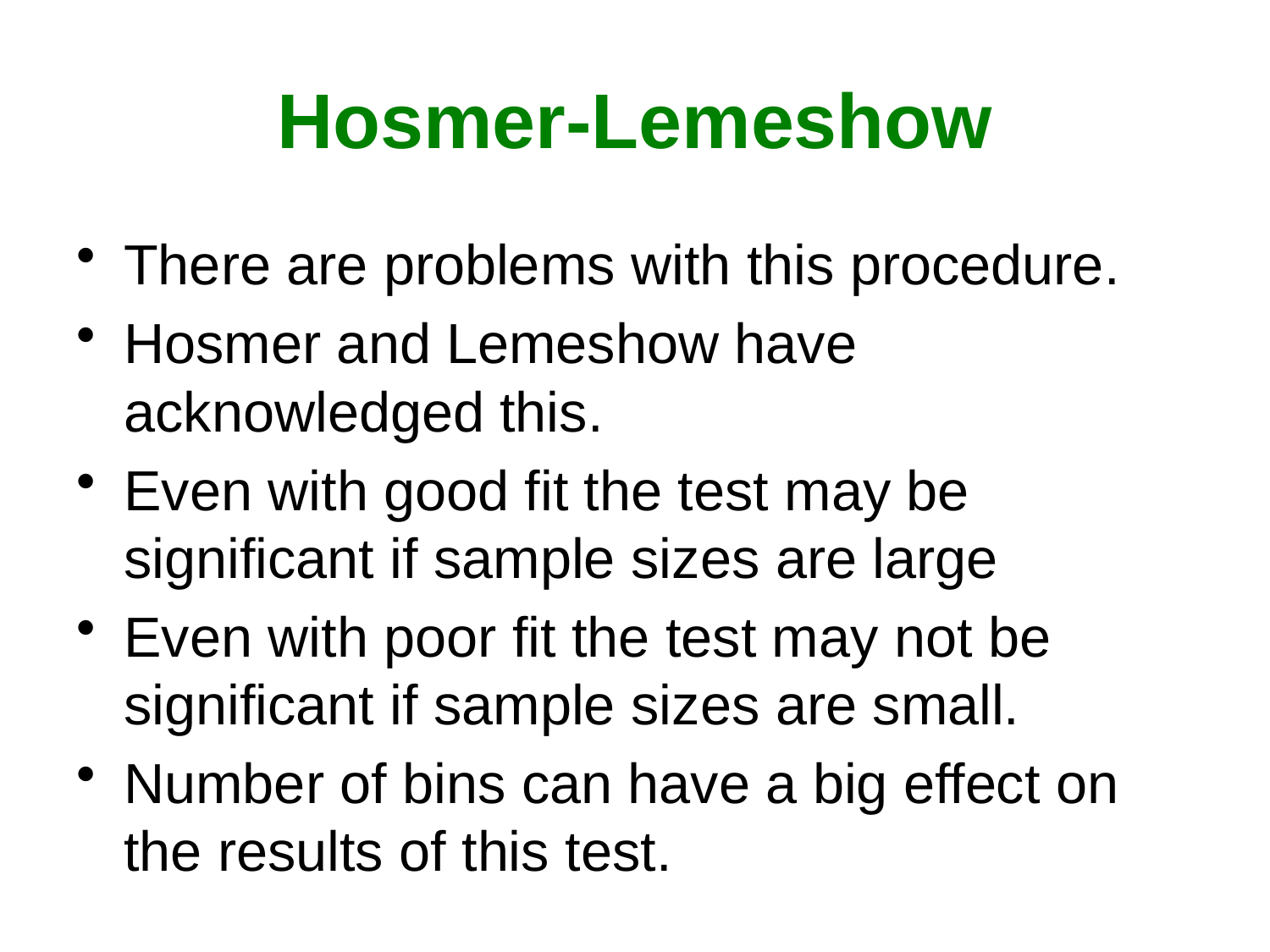

# Hosmer-Lemeshow
There are problems with this procedure.
Hosmer and Lemeshow have acknowledged this.
Even with good fit the test may be significant if sample sizes are large
Even with poor fit the test may not be significant if sample sizes are small.
Number of bins can have a big effect on the results of this test.